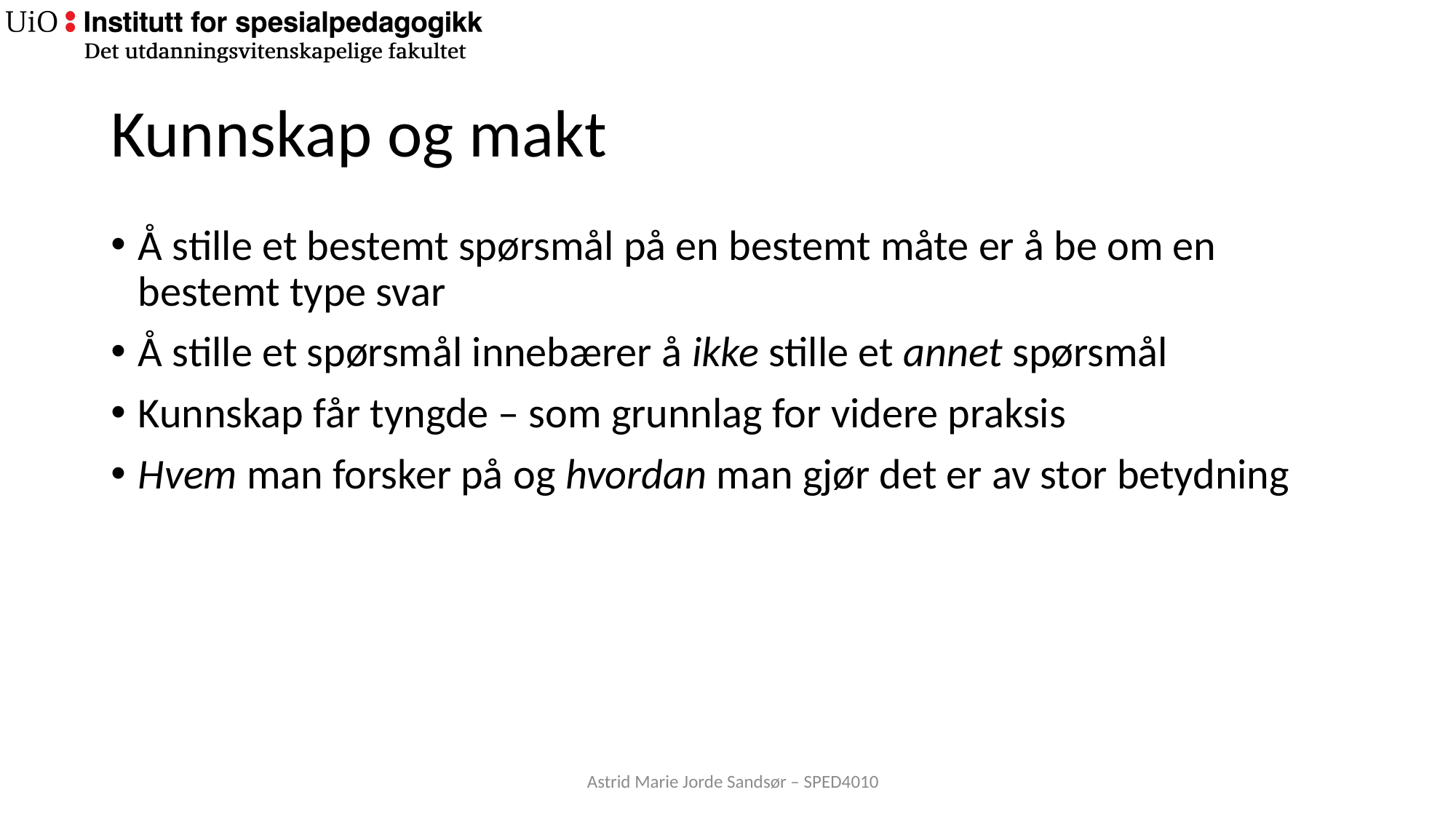

# Kunnskap og makt
Å stille et bestemt spørsmål på en bestemt måte er å be om en bestemt type svar
Å stille et spørsmål innebærer å ikke stille et annet spørsmål
Kunnskap får tyngde – som grunnlag for videre praksis
Hvem man forsker på og hvordan man gjør det er av stor betydning
Astrid Marie Jorde Sandsør – SPED4010